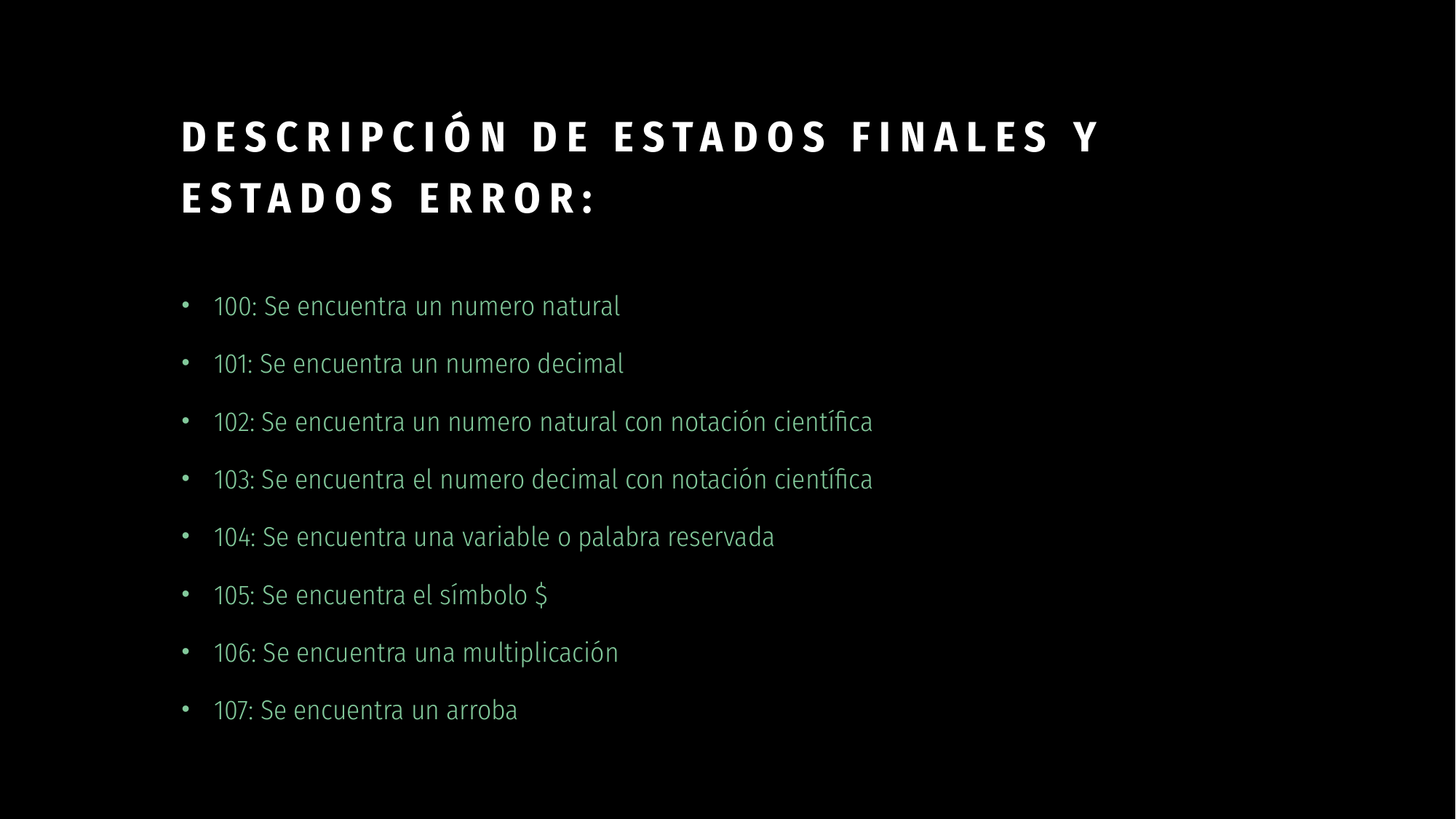

# Descripción de estados finales y estados error:
100: Se encuentra un numero natural
101: Se encuentra un numero decimal
102: Se encuentra un numero natural con notación científica
103: Se encuentra el numero decimal con notación científica
104: Se encuentra una variable o palabra reservada
105: Se encuentra el símbolo $
106: Se encuentra una multiplicación
107: Se encuentra un arroba